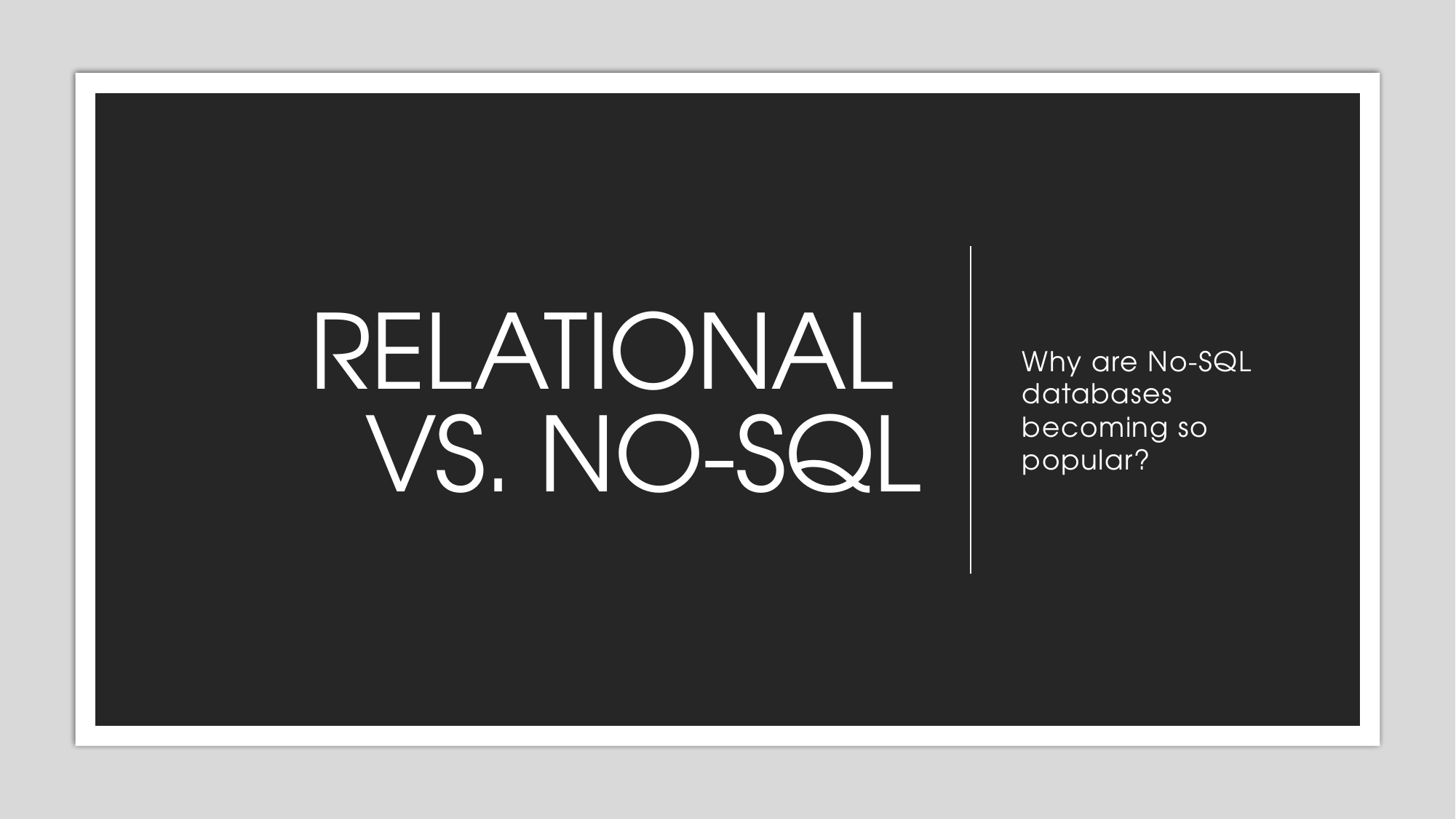

# RelationaL VS. No-SQL
Why are No-SQL databases becoming so popular?